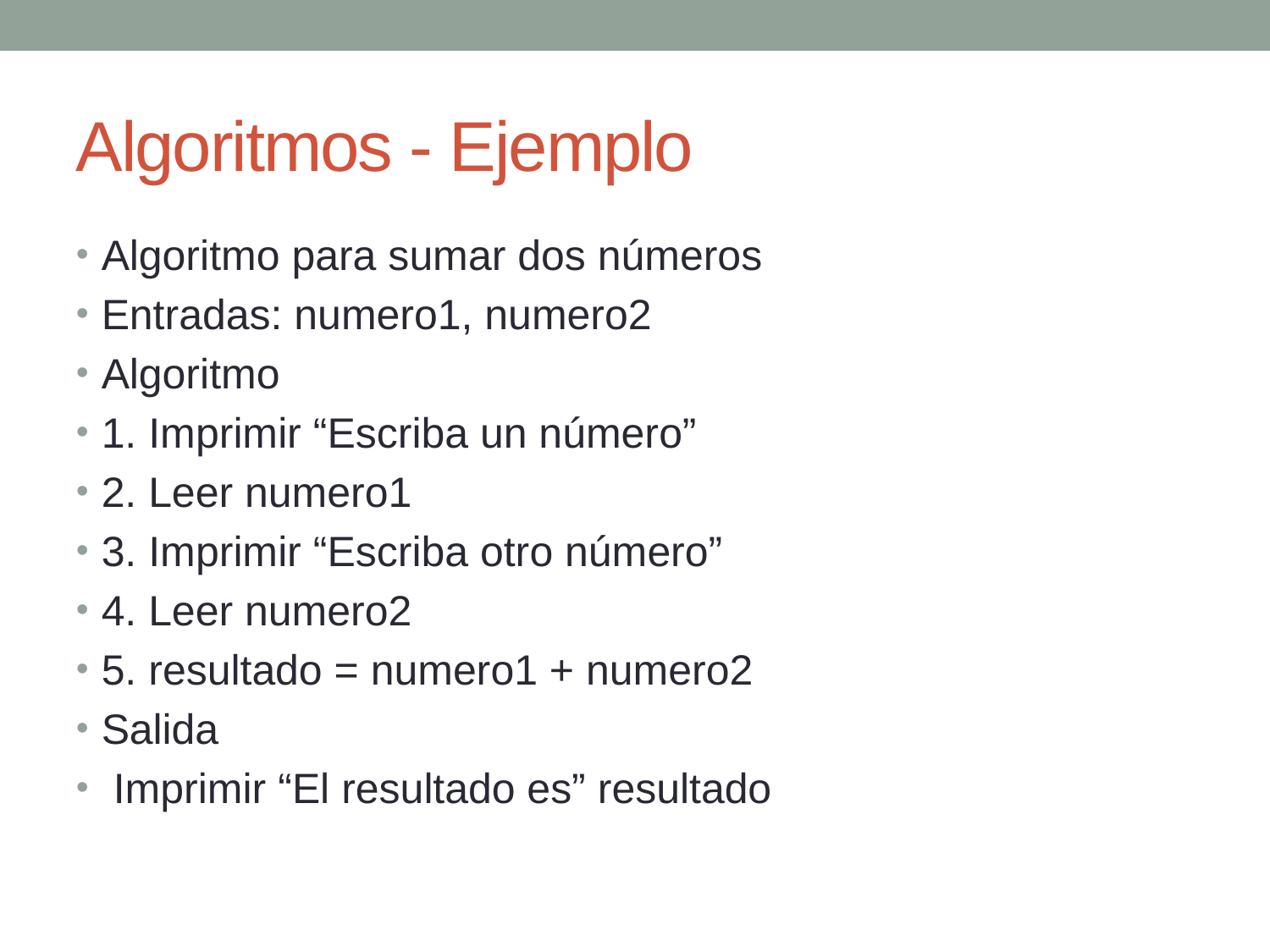

Algoritmos - Ejemplo
Algoritmo para sumar dos números
Entradas: numero1, numero2
Algoritmo
1. Imprimir “Escriba un número”
2. Leer numero1
3. Imprimir “Escriba otro número”
4. Leer numero2
5. resultado = numero1 + numero2
Salida
 Imprimir “El resultado es” resultado